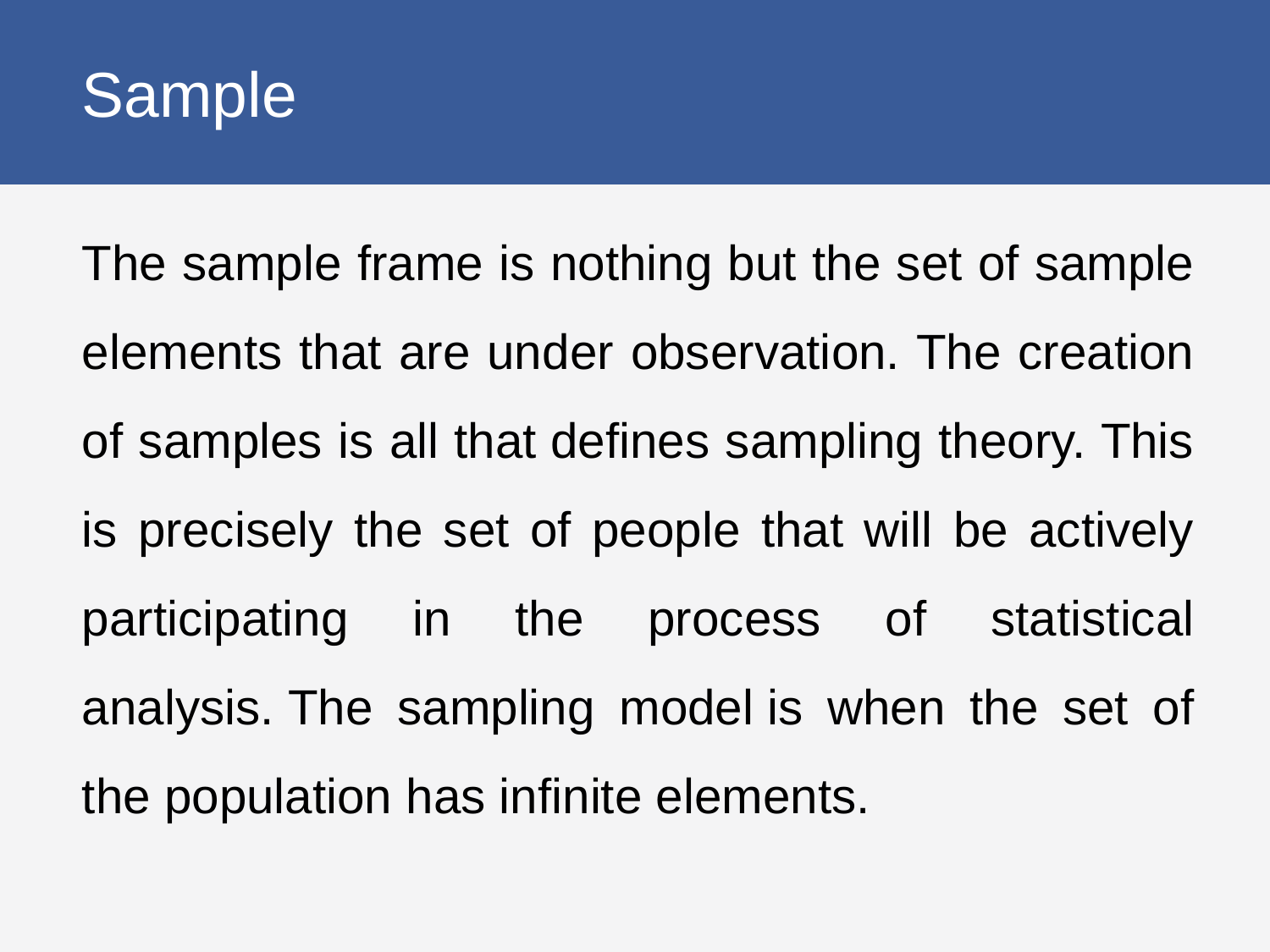

# Sample
The sample frame is nothing but the set of sample elements that are under observation. The creation of samples is all that defines sampling theory. This is precisely the set of people that will be actively participating in the process of statistical analysis. The sampling model is when the set of the population has infinite elements.